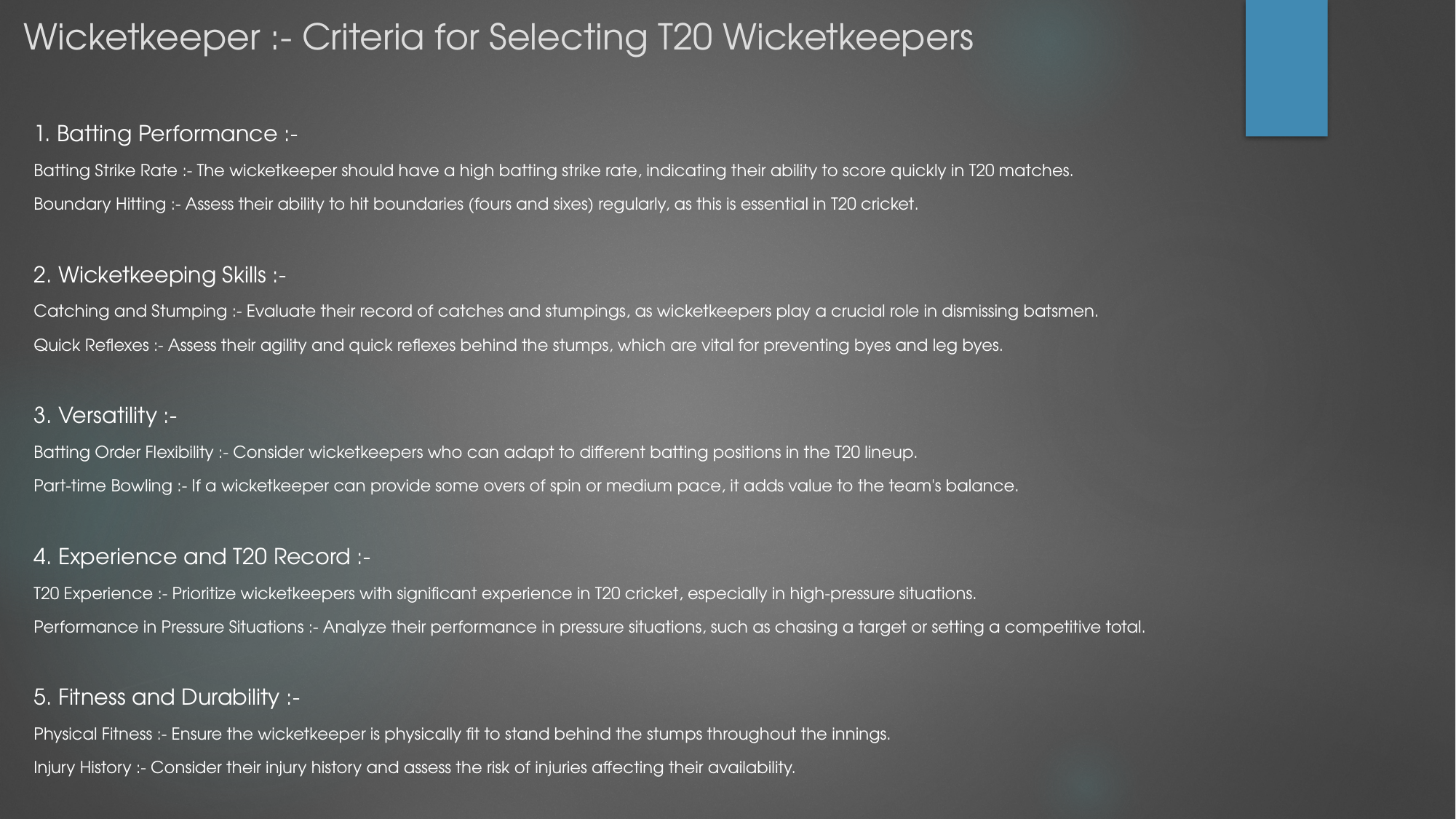

# Wicketkeeper :- Criteria for Selecting T20 Wicketkeepers
1. Batting Performance :-
Batting Strike Rate :- The wicketkeeper should have a high batting strike rate, indicating their ability to score quickly in T20 matches.
Boundary Hitting :- Assess their ability to hit boundaries (fours and sixes) regularly, as this is essential in T20 cricket.

2. Wicketkeeping Skills :-
Catching and Stumping :- Evaluate their record of catches and stumpings, as wicketkeepers play a crucial role in dismissing batsmen.
Quick Reflexes :- Assess their agility and quick reflexes behind the stumps, which are vital for preventing byes and leg byes.

3. Versatility :-
Batting Order Flexibility :- Consider wicketkeepers who can adapt to different batting positions in the T20 lineup.
Part-time Bowling :- If a wicketkeeper can provide some overs of spin or medium pace, it adds value to the team's balance.

4. Experience and T20 Record :-
T20 Experience :- Prioritize wicketkeepers with significant experience in T20 cricket, especially in high-pressure situations.
Performance in Pressure Situations :- Analyze their performance in pressure situations, such as chasing a target or setting a competitive total.

5. Fitness and Durability :-
Physical Fitness :- Ensure the wicketkeeper is physically fit to stand behind the stumps throughout the innings.
Injury History :- Consider their injury history and assess the risk of injuries affecting their availability.